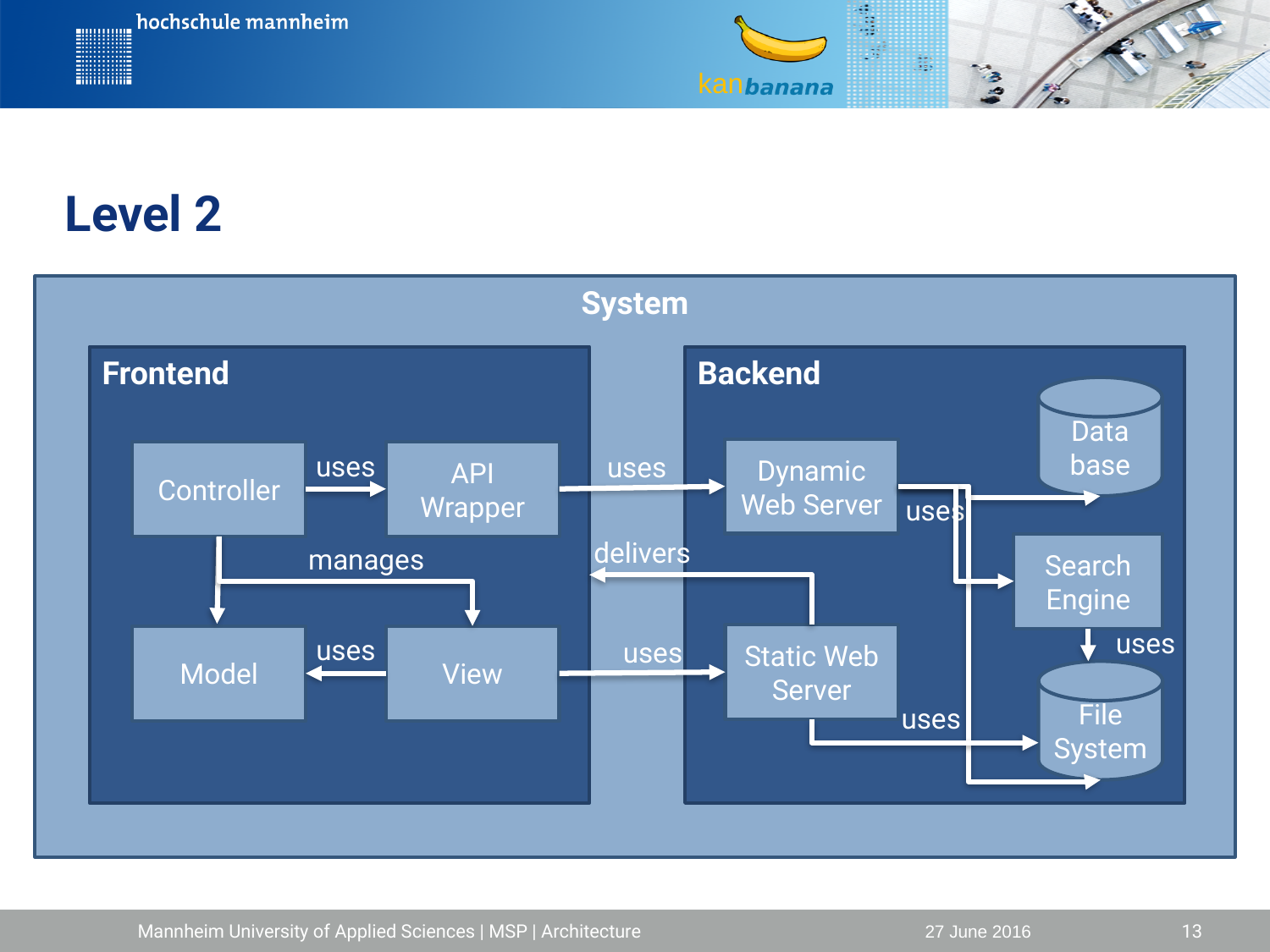

# Level 2
System

Frontend
Backend
Data
base
Dynamic Web Server
Controller
API Wrapper
uses
uses
uses
delivers
Search Engine
manages
uses
Static Web
Server
Model
uses
View
uses
File
System
uses
13
Mannheim University of Applied Sciences | MSP | Architecture
27 June 2016